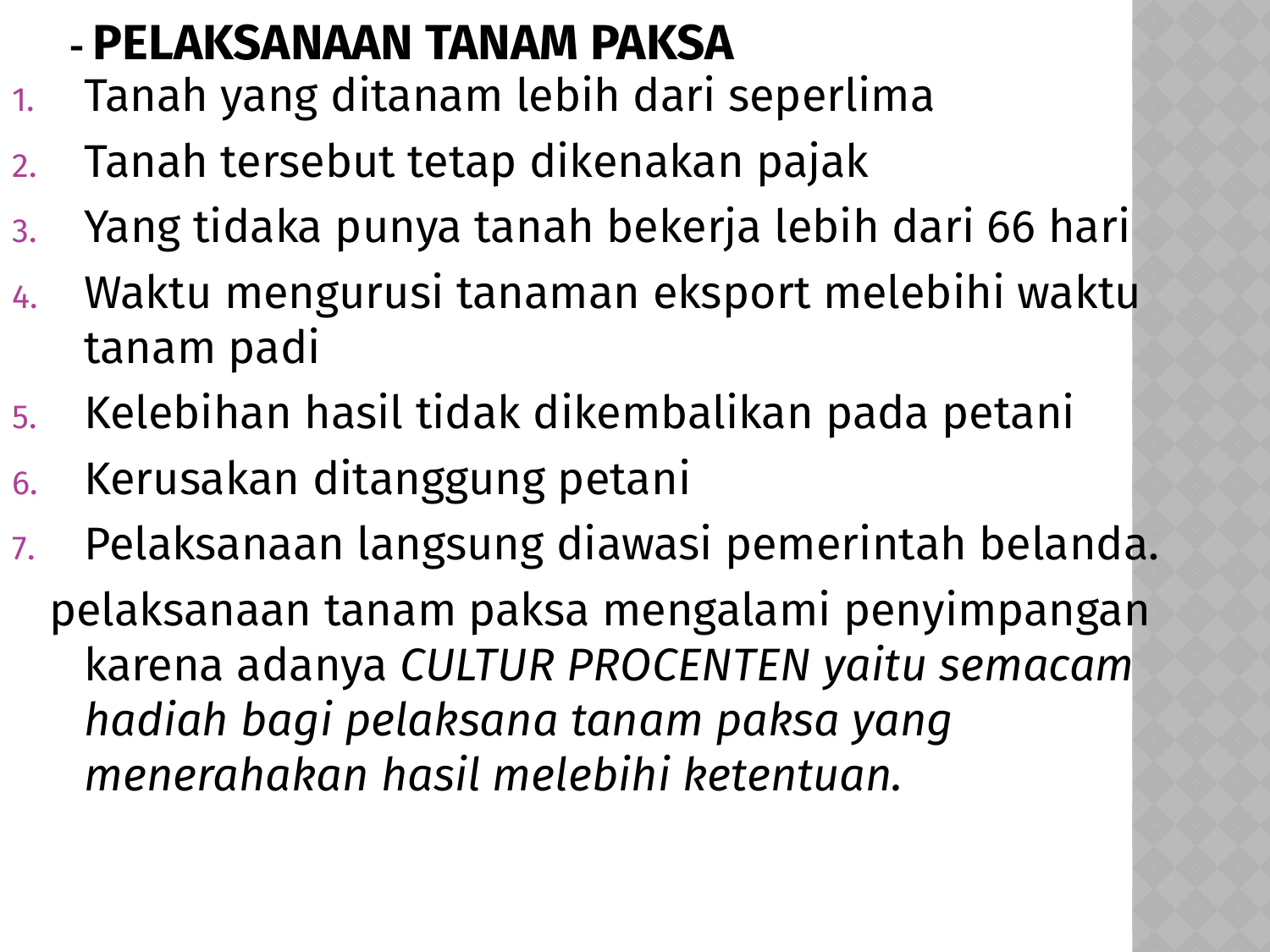

# - Pelaksanaan Tanam Paksa
Tanah yang ditanam lebih dari seperlima
Tanah tersebut tetap dikenakan pajak
Yang tidaka punya tanah bekerja lebih dari 66 hari
Waktu mengurusi tanaman eksport melebihi waktu tanam padi
Kelebihan hasil tidak dikembalikan pada petani
Kerusakan ditanggung petani
Pelaksanaan langsung diawasi pemerintah belanda.
   pelaksanaan tanam paksa mengalami penyimpangan karena adanya CULTUR PROCENTEN yaitu semacam hadiah bagi pelaksana tanam paksa yang menerahakan hasil melebihi ketentuan.